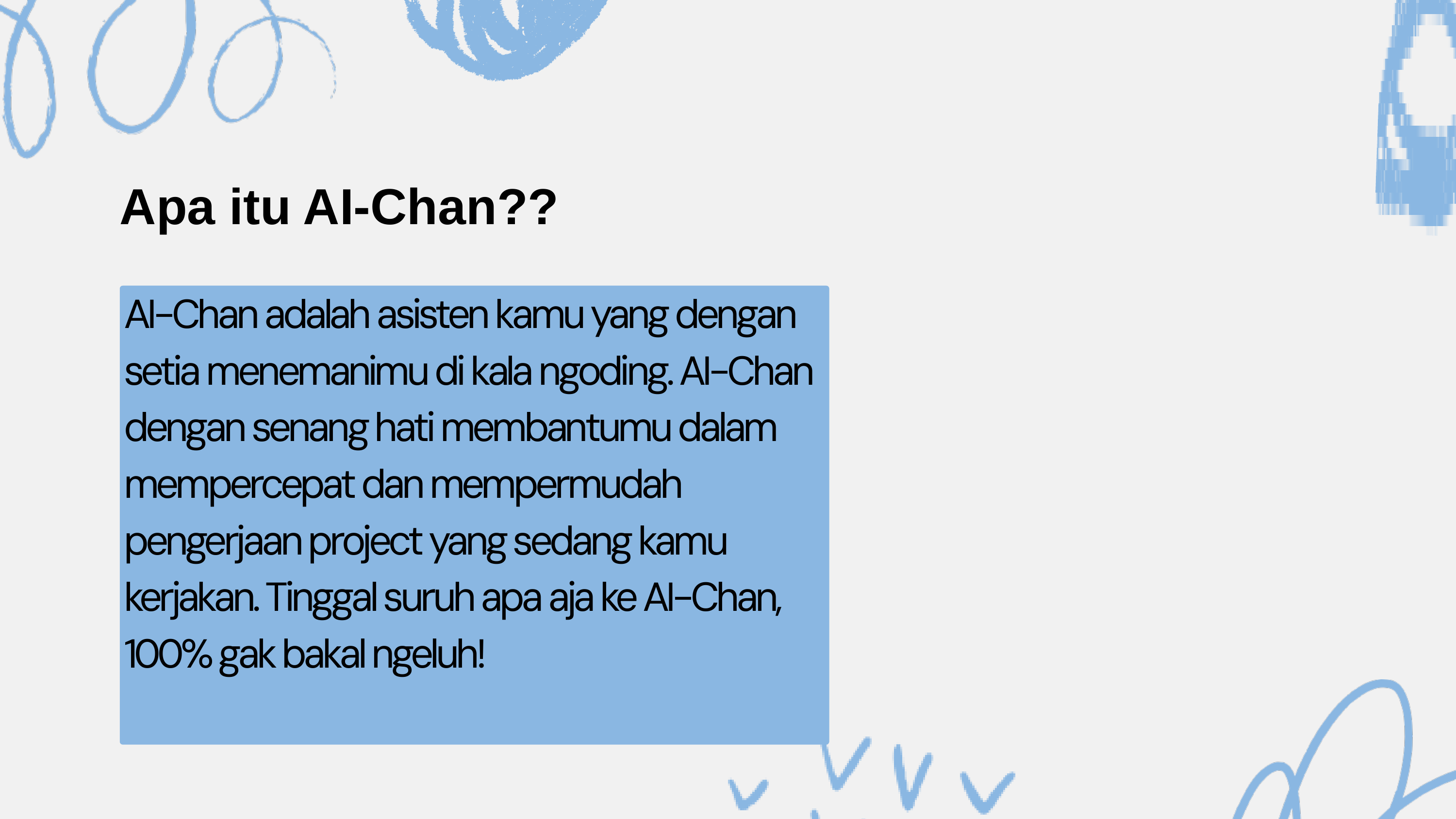

Apa itu AI-Chan??

AI-Chan adalah asisten kamu yang dengan setia menemanimu di kala ngoding. AI-Chan dengan senang hati membantumu dalam mempercepat dan mempermudah pengerjaan project yang sedang kamu kerjakan. Tinggal suruh apa aja ke AI-Chan, 100% gak bakal ngeluh!